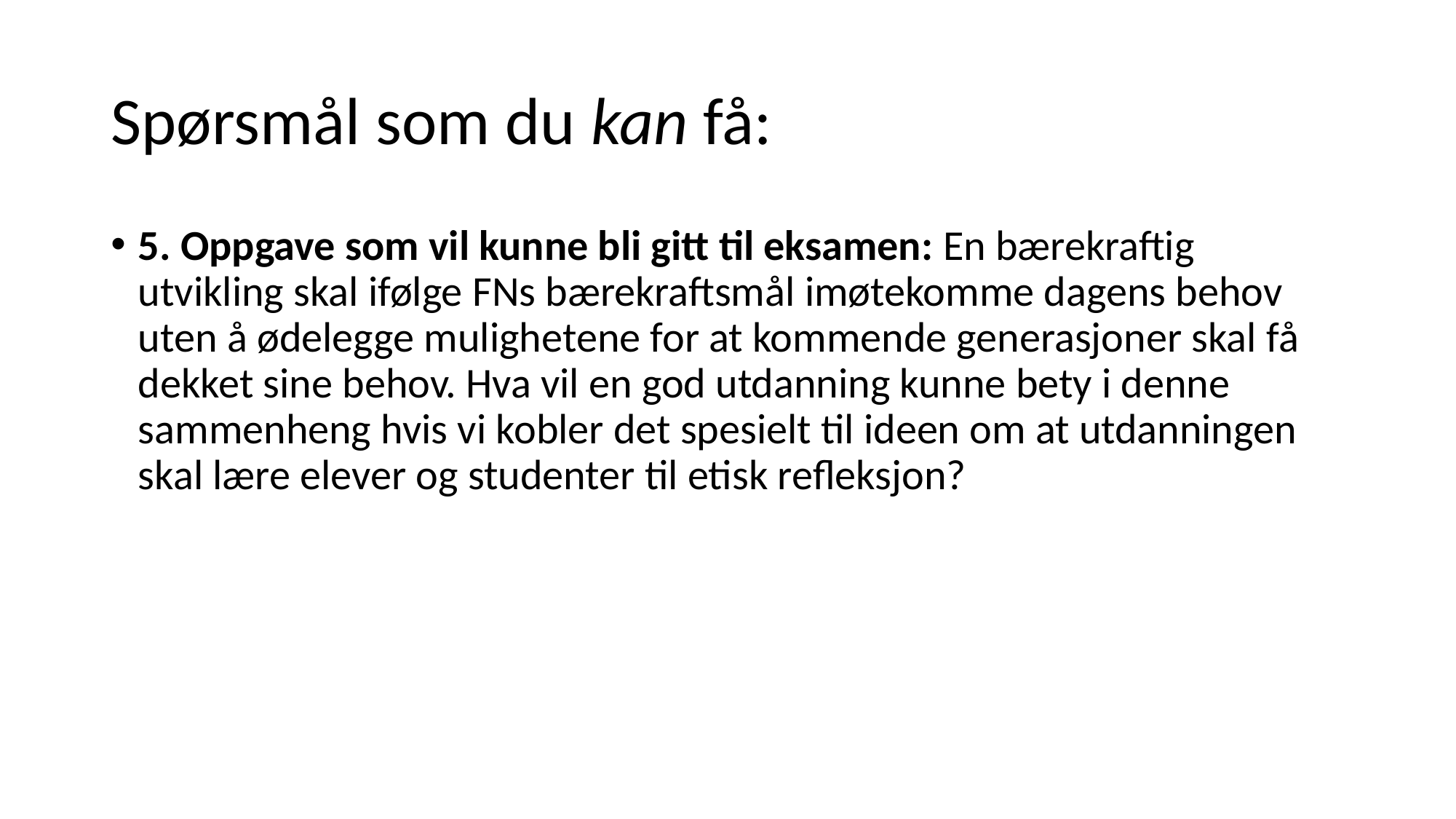

# Spørsmål som du kan få:
5. Oppgave som vil kunne bli gitt til eksamen: En bærekraftig utvikling skal ifølge FNs bærekraftsmål imøtekomme dagens behov uten å ødelegge mulighetene for at kommende generasjoner skal få dekket sine behov. Hva vil en god utdanning kunne bety i denne sammenheng hvis vi kobler det spesielt til ideen om at utdanningen skal lære elever og studenter til etisk refleksjon?